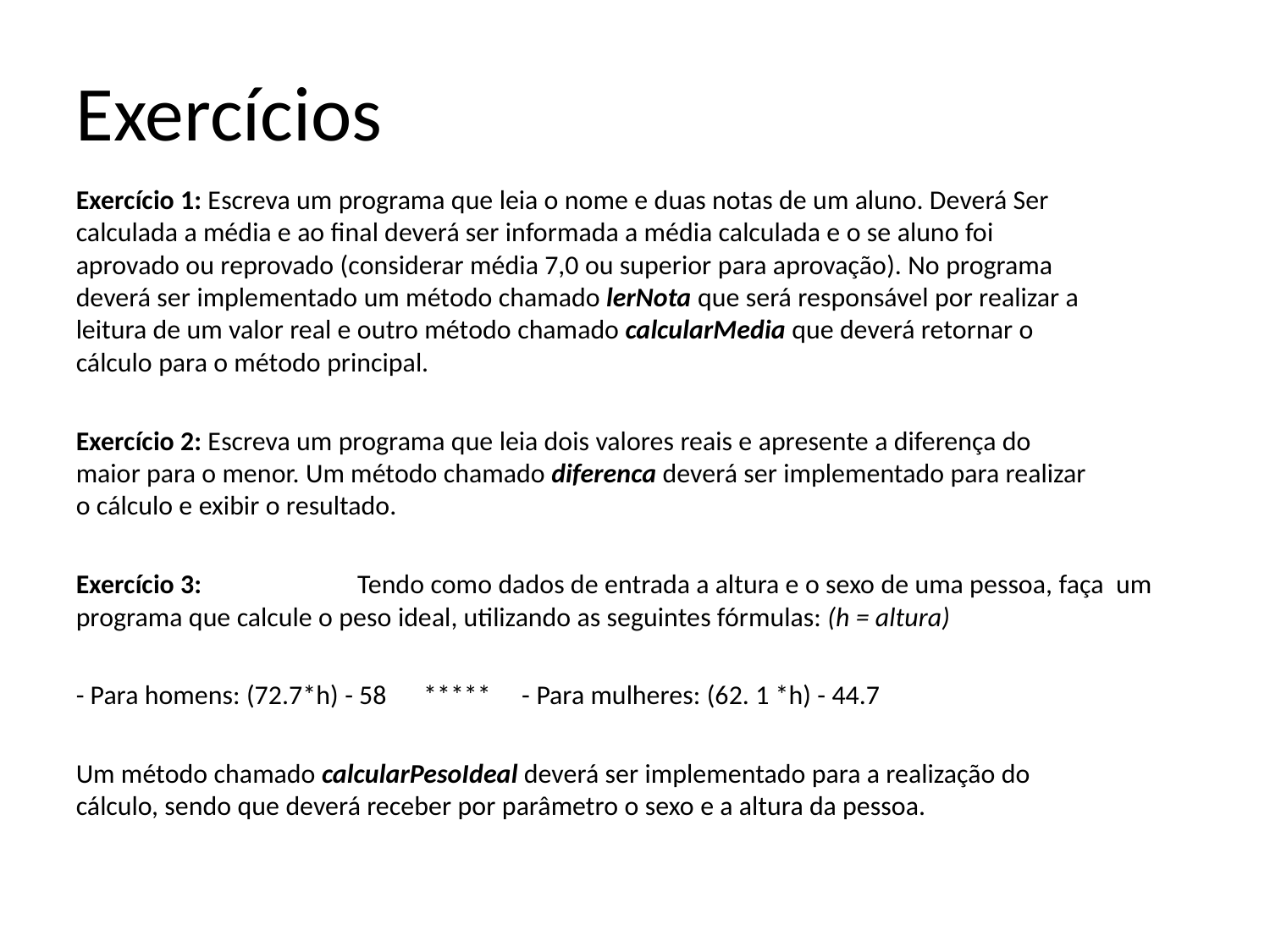

Exercícios
Exercício 1: Escreva um programa que leia o nome e duas notas de um aluno. Deverá Ser calculada a média e ao final deverá ser informada a média calculada e o se aluno foi aprovado ou reprovado (considerar média 7,0 ou superior para aprovação). No programa deverá ser implementado um método chamado lerNota que será responsável por realizar a leitura de um valor real e outro método chamado calcularMedia que deverá retornar o cálculo para o método principal.

Exercício 2: Escreva um programa que leia dois valores reais e apresente a diferença do maior para o menor. Um método chamado diferenca deverá ser implementado para realizar o cálculo e exibir o resultado.

Exercício 3: Tendo como dados de entrada a altura e o sexo de uma pessoa, faça  um programa que calcule o peso ideal, utilizando as seguintes fórmulas: (h = altura)

- Para homens: (72.7*h) - 58      *****     - Para mulheres: (62. 1 *h) - 44.7

Um método chamado calcularPesoIdeal deverá ser implementado para a realização do cálculo, sendo que deverá receber por parâmetro o sexo e a altura da pessoa.